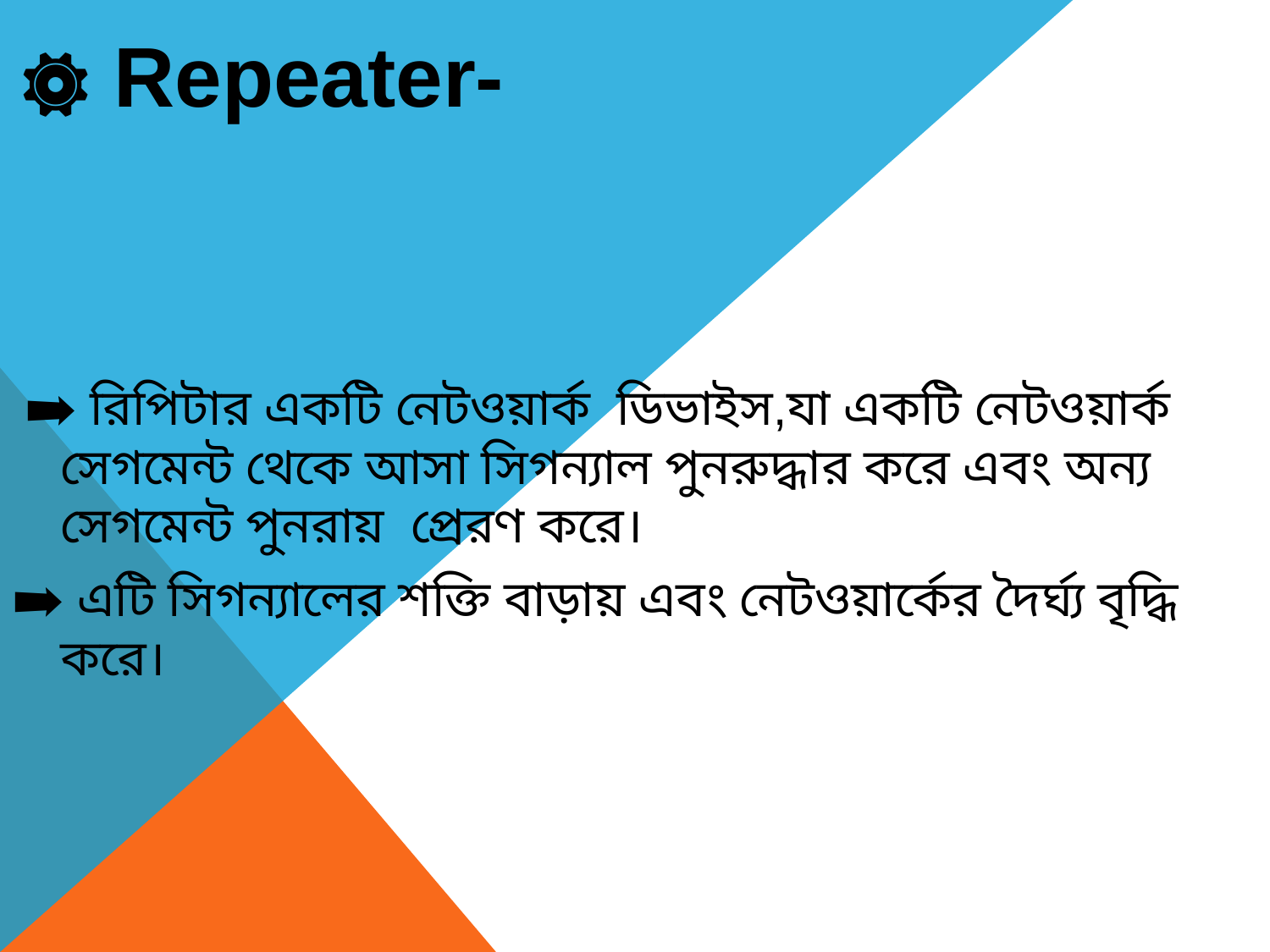

⚙ Repeater-

 ➡ রিপিটার একটি নেটওয়ার্ক  ডিভাইস,যা একটি নেটওয়ার্ক সেগমেন্ট থেকে আসা সিগন্যাল পুনরুদ্ধার করে এবং অন্য  সেগমেন্ট পুনরায়  প্রেরণ করে।
➡ এটি সিগন্যালের শক্তি বাড়ায় এবং নেটওয়ার্কের দৈর্ঘ্য বৃদ্ধি করে।